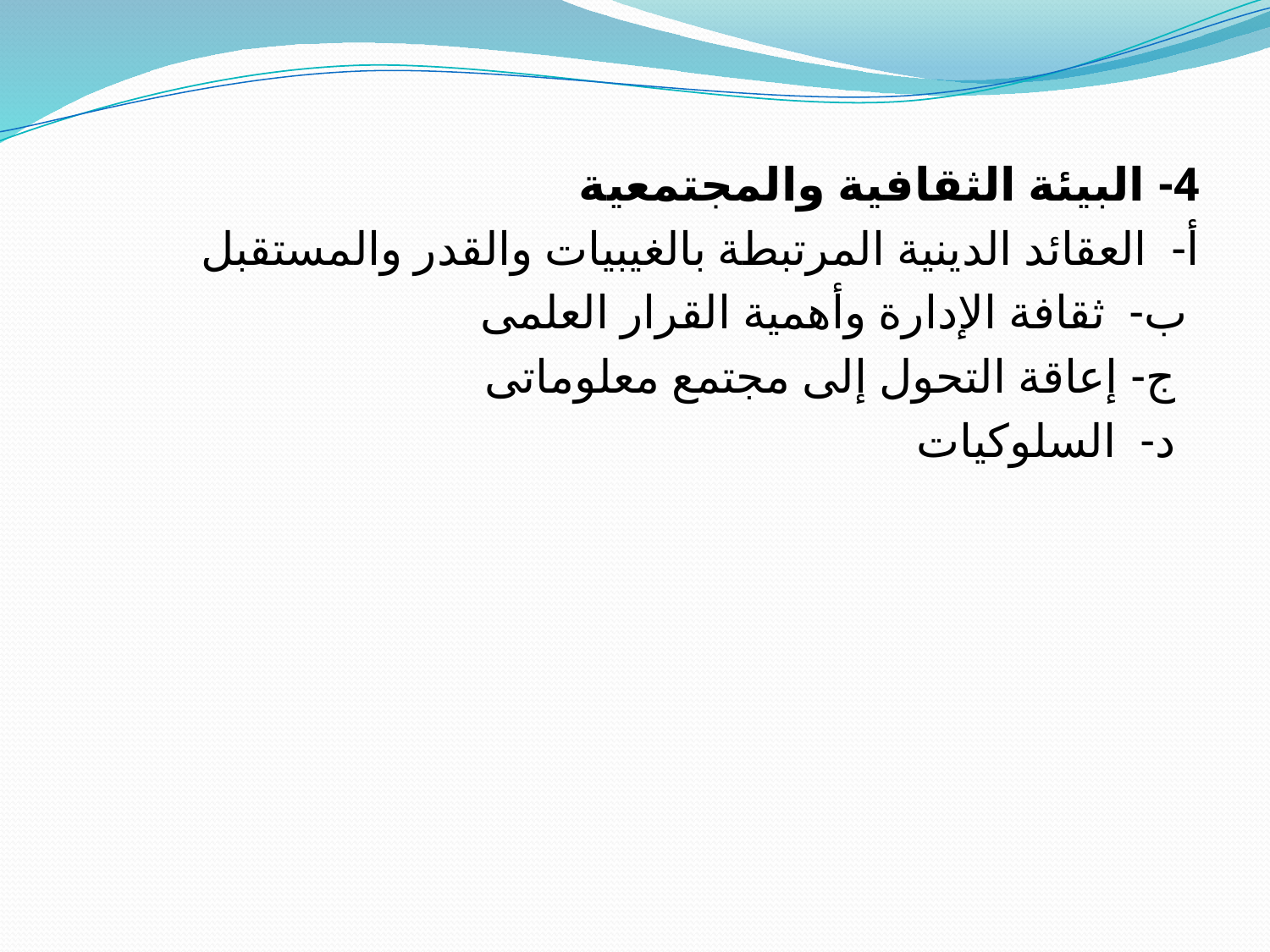

4- البيئة الثقافية والمجتمعية
أ-  العقائد الدينية المرتبطة بالغيبيات والقدر والمستقبل
 ب-  ثقافة الإدارة وأهمية القرار العلمى
  ج- إعاقة التحول إلى مجتمع معلوماتى
  د-  السلوكيات